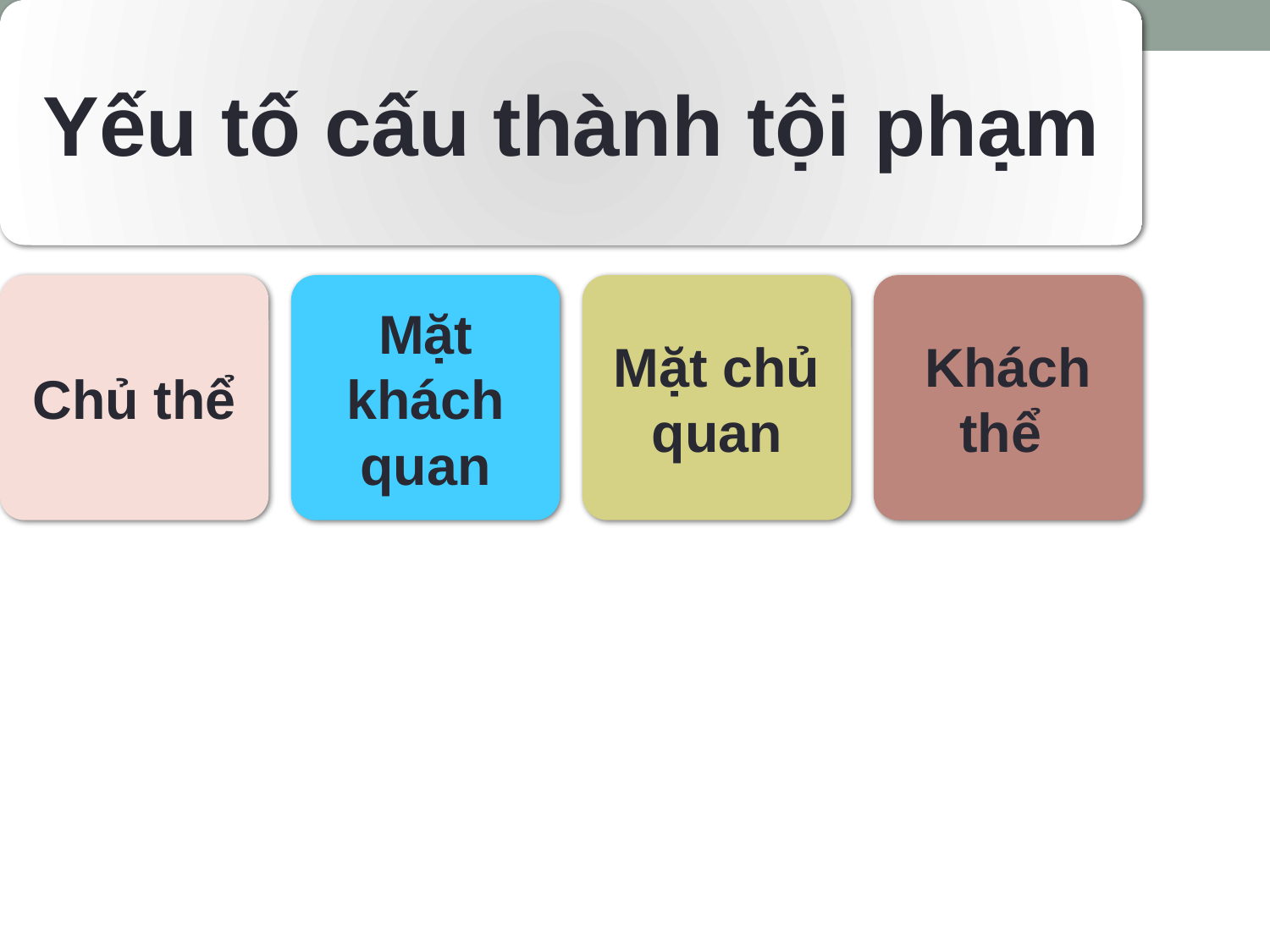

13
# 2. Cấu thành tội phạm
Yếu tố cấu thành tội phạm
Chủ thể
Mặt khách quan
Mặt chủ quan
Khách thể